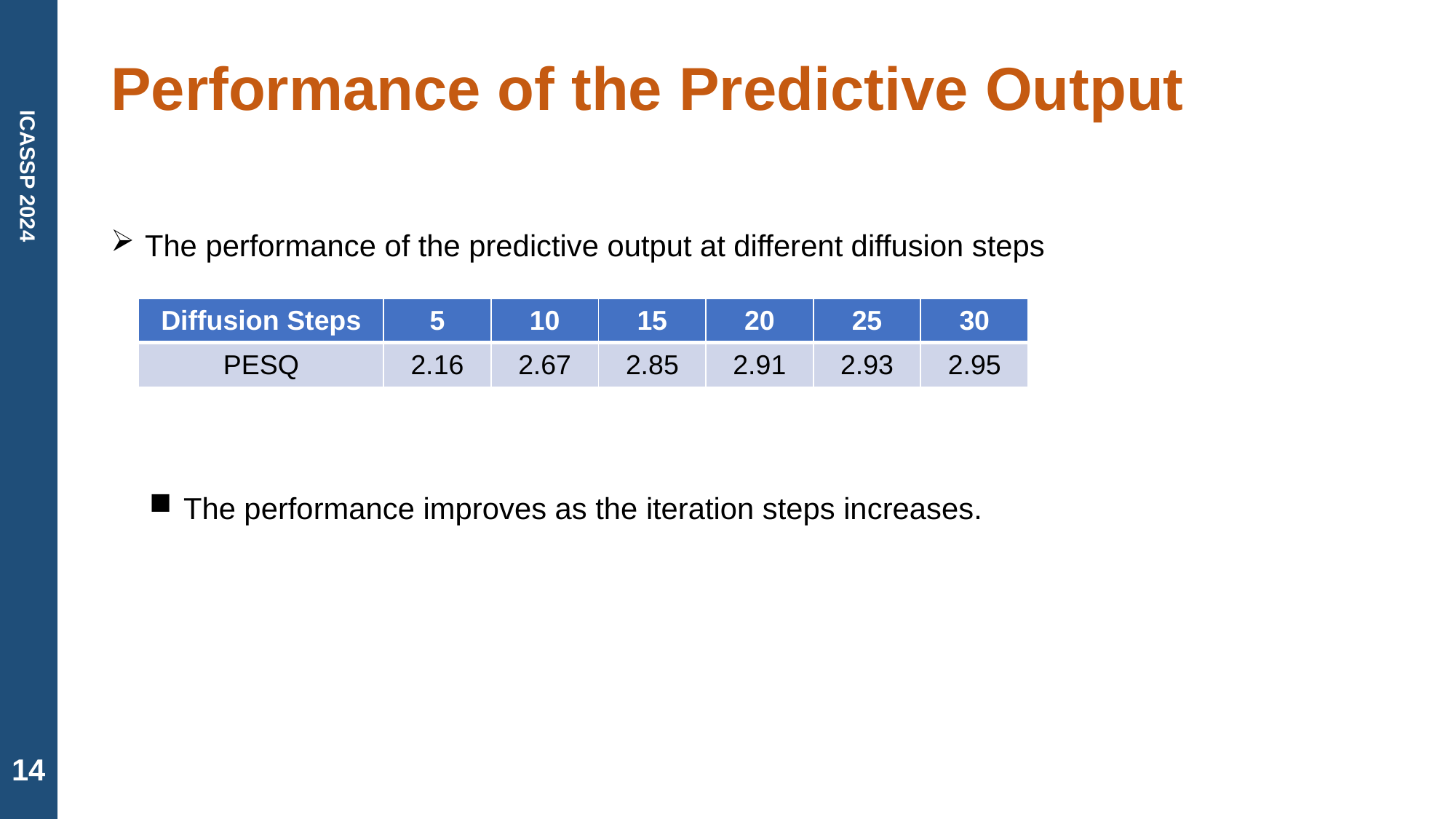

# Performance of the Predictive Output
The performance of the predictive output at different diffusion steps
| Diffusion Steps | 5 | 10 | 15 | 20 | 25 | 30 |
| --- | --- | --- | --- | --- | --- | --- |
| PESQ | 2.16 | 2.67 | 2.85 | 2.91 | 2.93 | 2.95 |
The performance improves as the iteration steps increases.
14